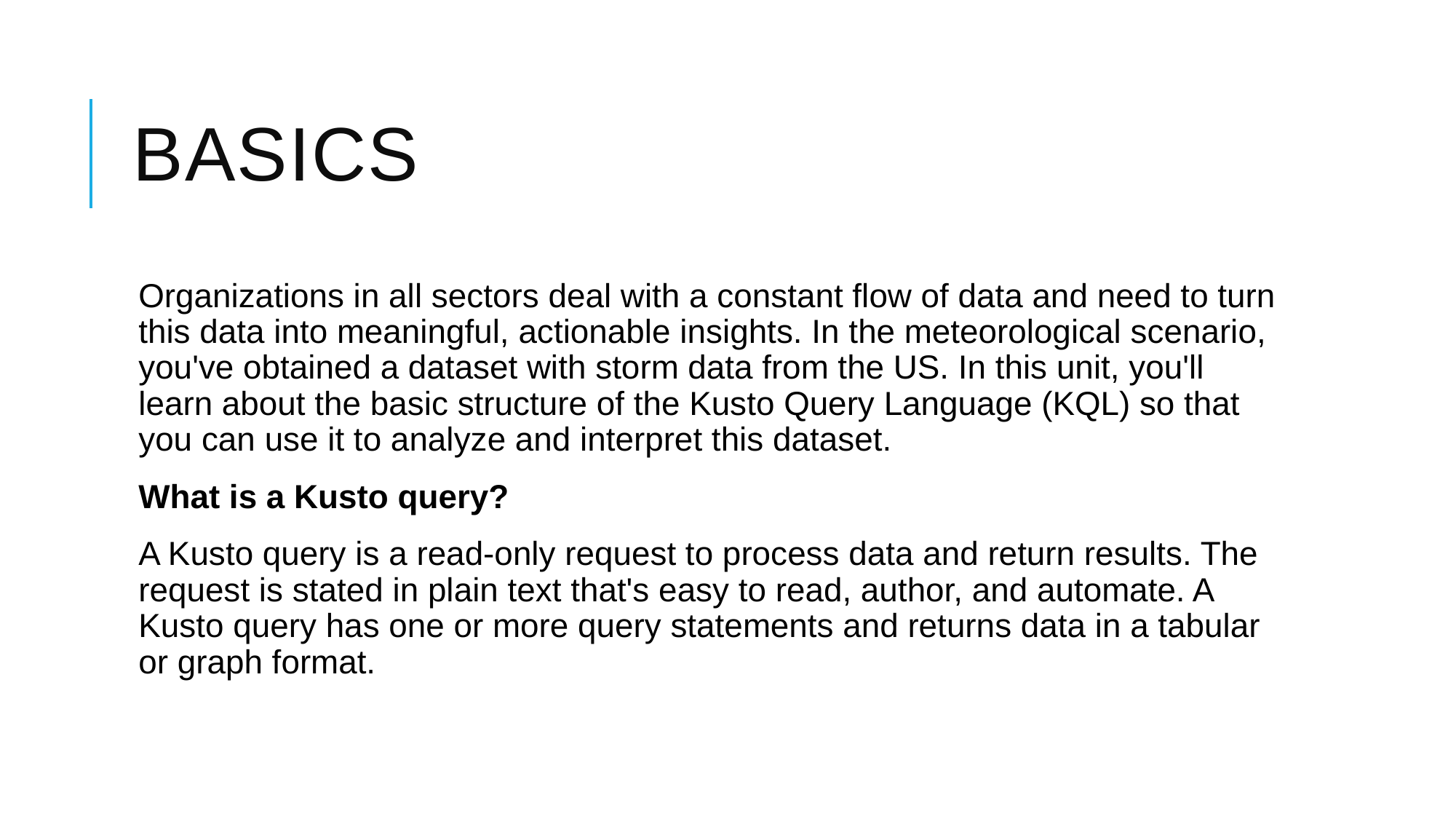

# basics
Organizations in all sectors deal with a constant flow of data and need to turn this data into meaningful, actionable insights. In the meteorological scenario, you've obtained a dataset with storm data from the US. In this unit, you'll learn about the basic structure of the Kusto Query Language (KQL) so that you can use it to analyze and interpret this dataset.
What is a Kusto query?
A Kusto query is a read-only request to process data and return results. The request is stated in plain text that's easy to read, author, and automate. A Kusto query has one or more query statements and returns data in a tabular or graph format.